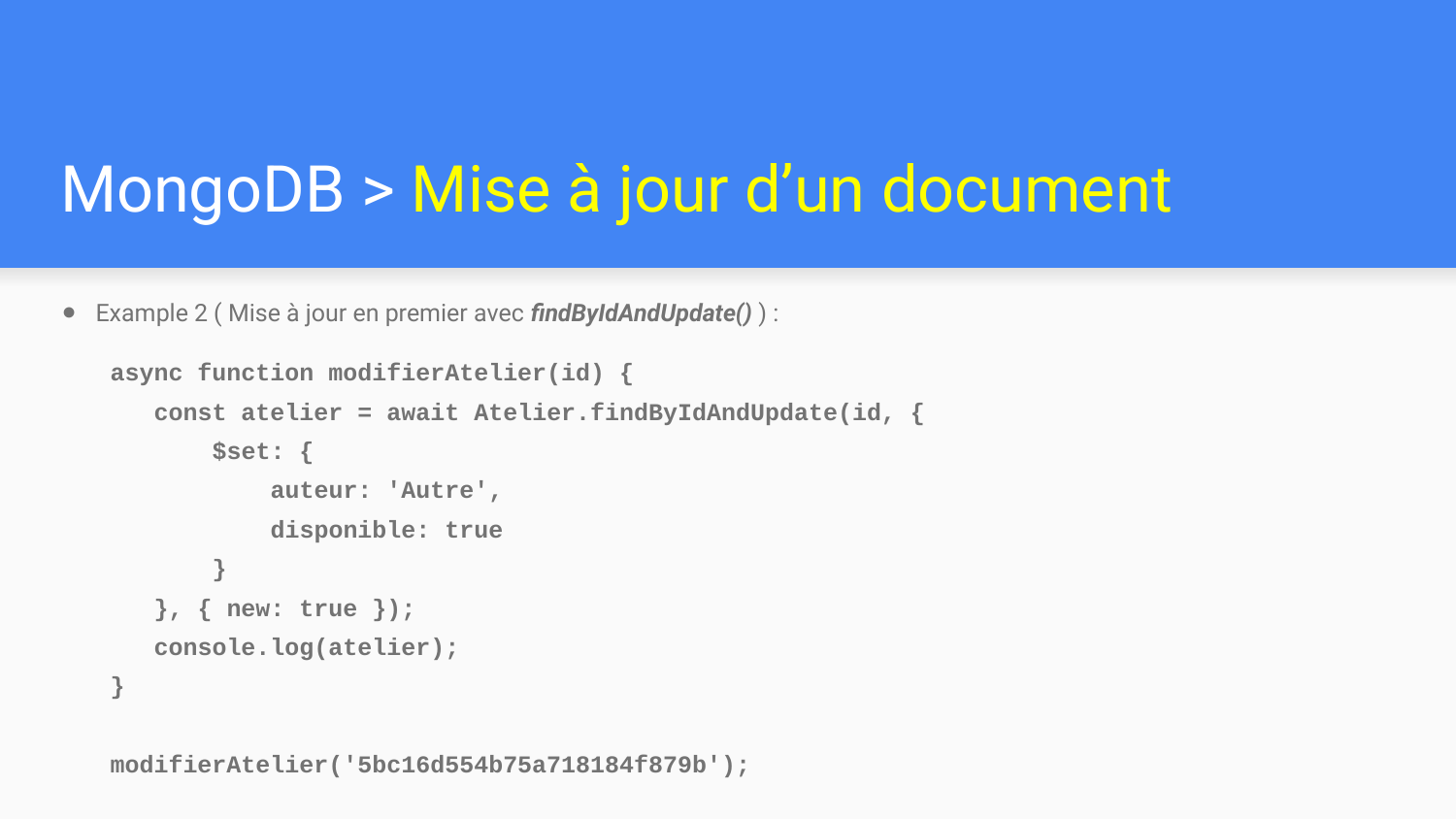

# MongoDB > Mise à jour d’un document
Example 2 ( Mise à jour en premier avec findByIdAndUpdate() ) :
async function modifierAtelier(id) {
   const atelier = await Atelier.findByIdAndUpdate(id, {
       $set: {
           auteur: 'Autre',
           disponible: true
       }
   }, { new: true });
   console.log(atelier);
}

modifierAtelier('5bc16d554b75a718184f879b');